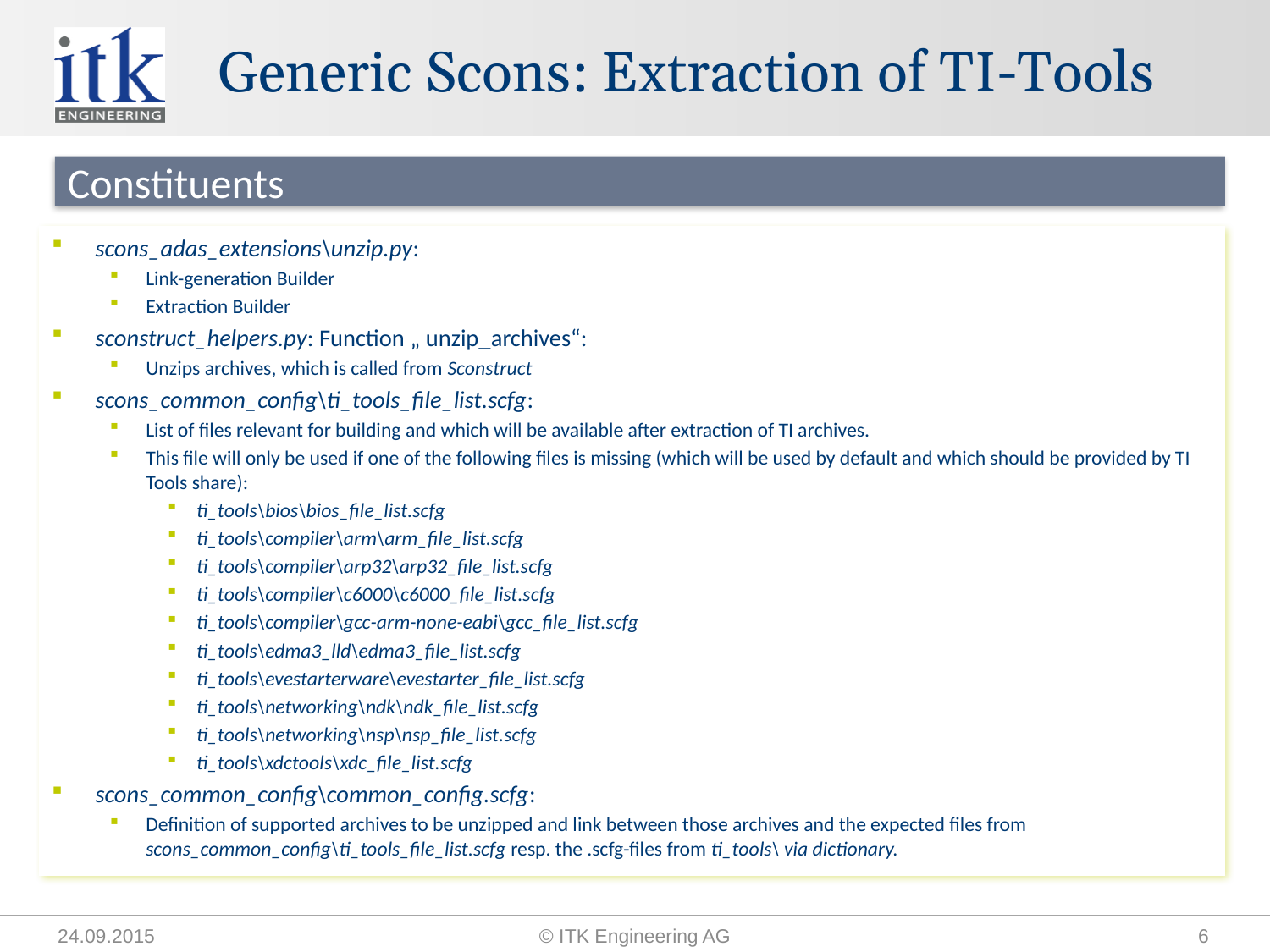

# Generic Scons: Extraction of TI-Tools
Constituents
scons_adas_extensions\unzip.py:
Link-generation Builder
Extraction Builder
sconstruct_helpers.py: Function „ unzip_archives“:
Unzips archives, which is called from Sconstruct
scons_common_config\ti_tools_file_list.scfg:
List of files relevant for building and which will be available after extraction of TI archives.
This file will only be used if one of the following files is missing (which will be used by default and which should be provided by TI Tools share):
ti_tools\bios\bios_file_list.scfg
ti_tools\compiler\arm\arm_file_list.scfg
ti_tools\compiler\arp32\arp32_file_list.scfg
ti_tools\compiler\c6000\c6000_file_list.scfg
ti_tools\compiler\gcc-arm-none-eabi\gcc_file_list.scfg
ti_tools\edma3_lld\edma3_file_list.scfg
ti_tools\evestarterware\evestarter_file_list.scfg
ti_tools\networking\ndk\ndk_file_list.scfg
ti_tools\networking\nsp\nsp_file_list.scfg
ti_tools\xdctools\xdc_file_list.scfg
scons_common_config\common_config.scfg:
Definition of supported archives to be unzipped and link between those archives and the expected files from scons_common_config\ti_tools_file_list.scfg resp. the .scfg-files from ti_tools\ via dictionary.
24.09.2015
© ITK Engineering AG
6